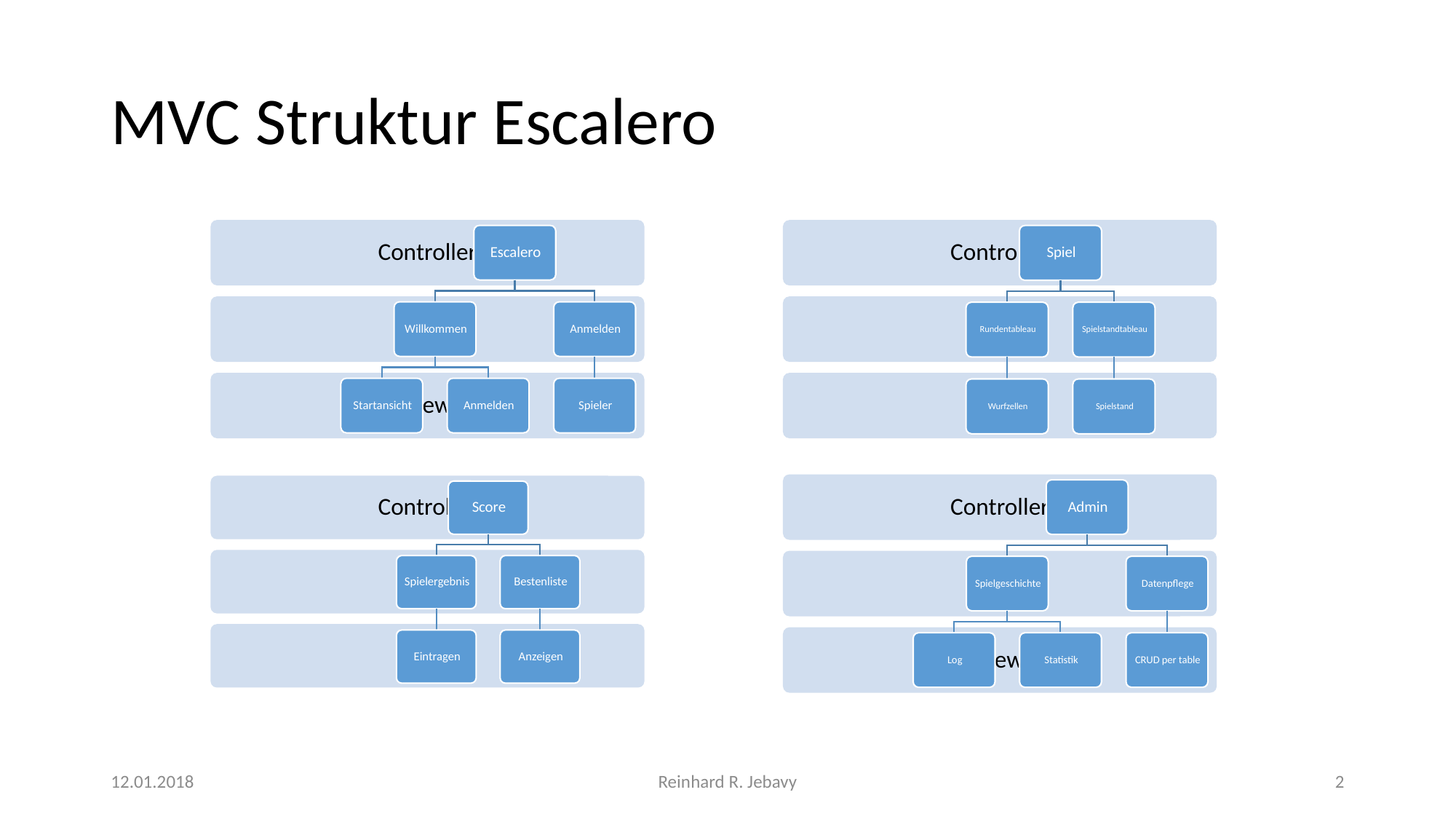

# MVC Struktur Escalero
View
Model
Controller
Escalero
Willkommen
Startansicht
Anmelden
Anmelden
Spieler
View
Model
Controller
Spiel
Rundentableau
Wurfzellen
Spielstandtableau
Spielstand
View
Model
Controller
Admin
Spielgeschichte
Log
Statistik
Datenpflege
CRUD per table
View
Model
Controller
Score
Spielergebnis
Eintragen
Bestenliste
Anzeigen
12.01.2018
Reinhard R. Jebavy
2